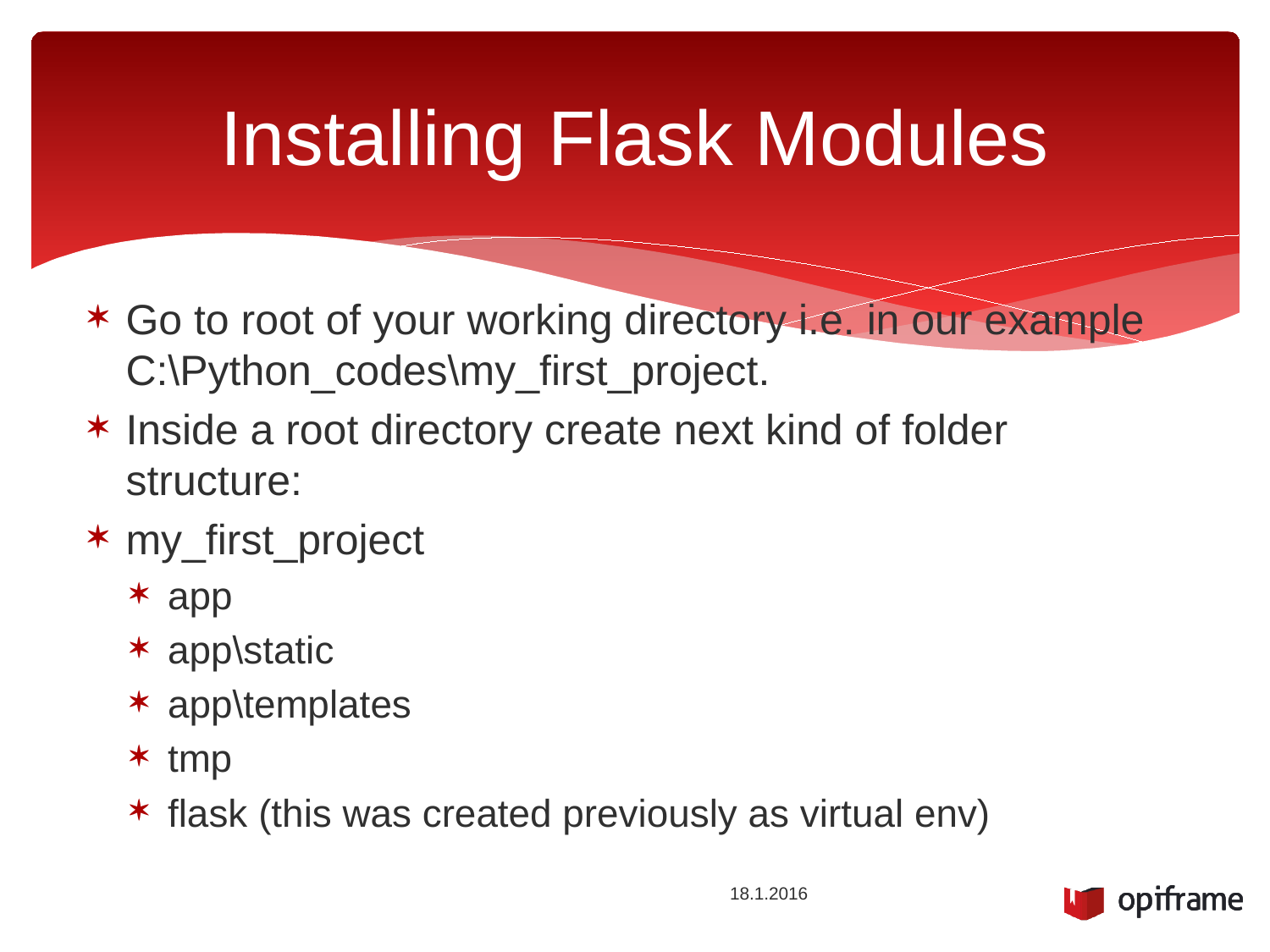

# Installing Flask Modules
Go to root of your working directory i.e. in our example C:\Python_codes\my_first_project.
Inside a root directory create next kind of folder structure:
my_first_project
app
app\static
app\templates
tmp
flask (this was created previously as virtual env)

18.1.2016